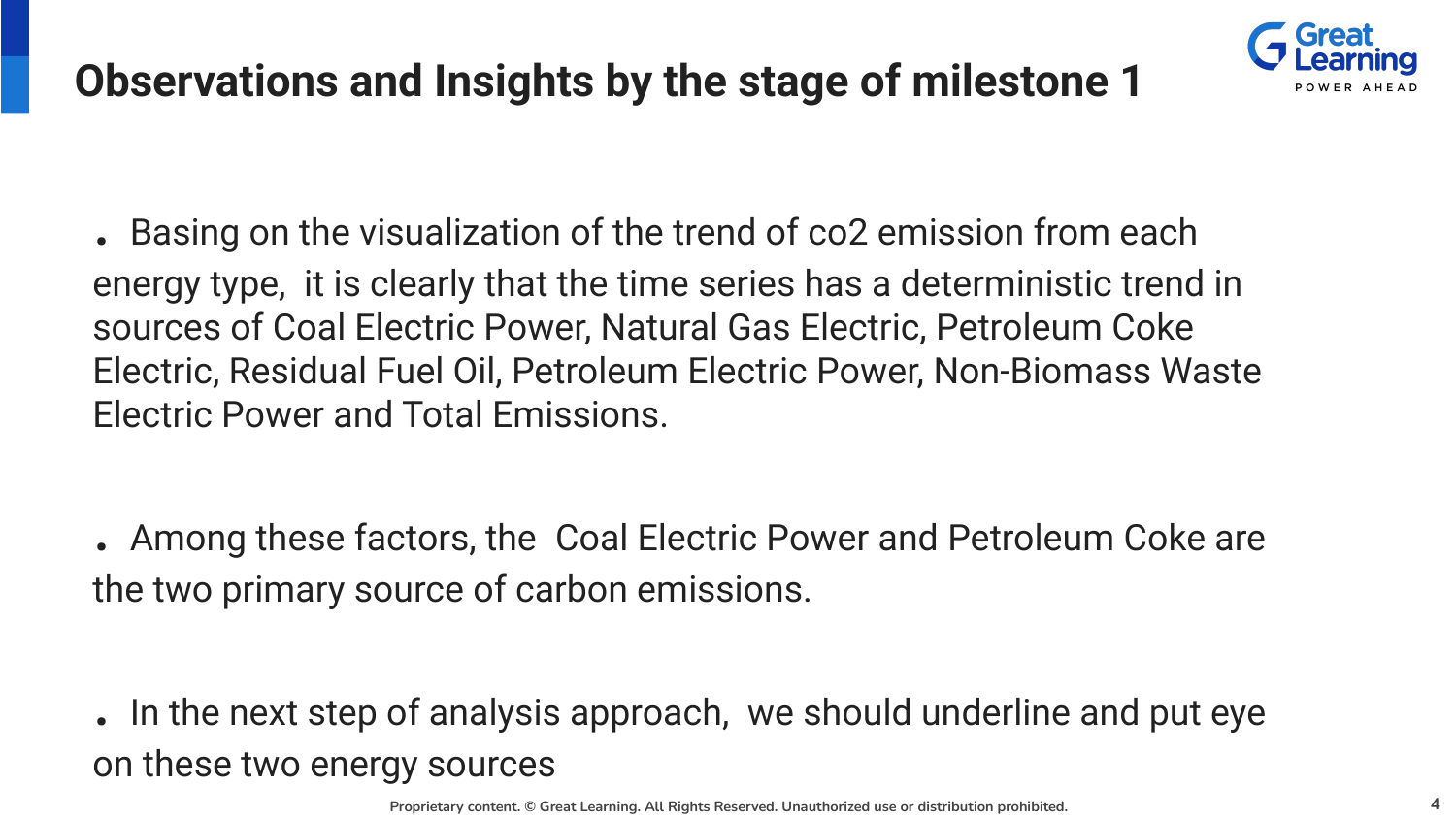

Observations and Insights by the stage of milestone 1
# . Basing on the visualization of the trend of co2 emission from each energy type,  it is clearly that the time series has a deterministic trend in sources of Coal Electric Power, Natural Gas Electric, Petroleum Coke Electric, Residual Fuel Oil, Petroleum Electric Power, Non-Biomass Waste Electric Power and Total Emissions. . Among these factors, the  Coal Electric Power and Petroleum Coke are the two primary source of carbon emissions. . In the next step of analysis approach,  we should underline and put eye on these two energy sources
4